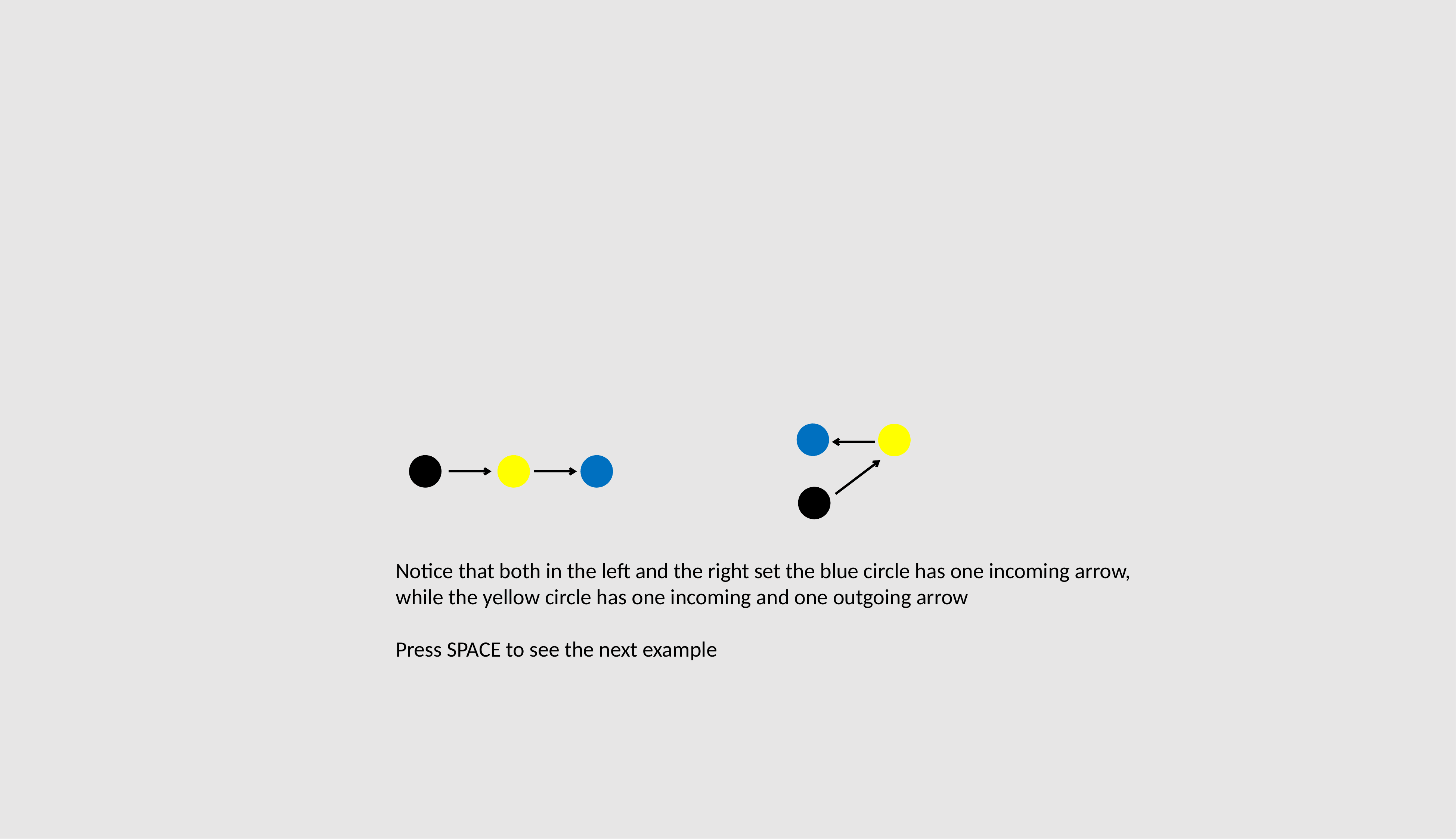

Notice that both in the left and the right set the blue circle has one incoming arrow,
while the yellow circle has one incoming and one outgoing arrow

Press SPACE to see the next example